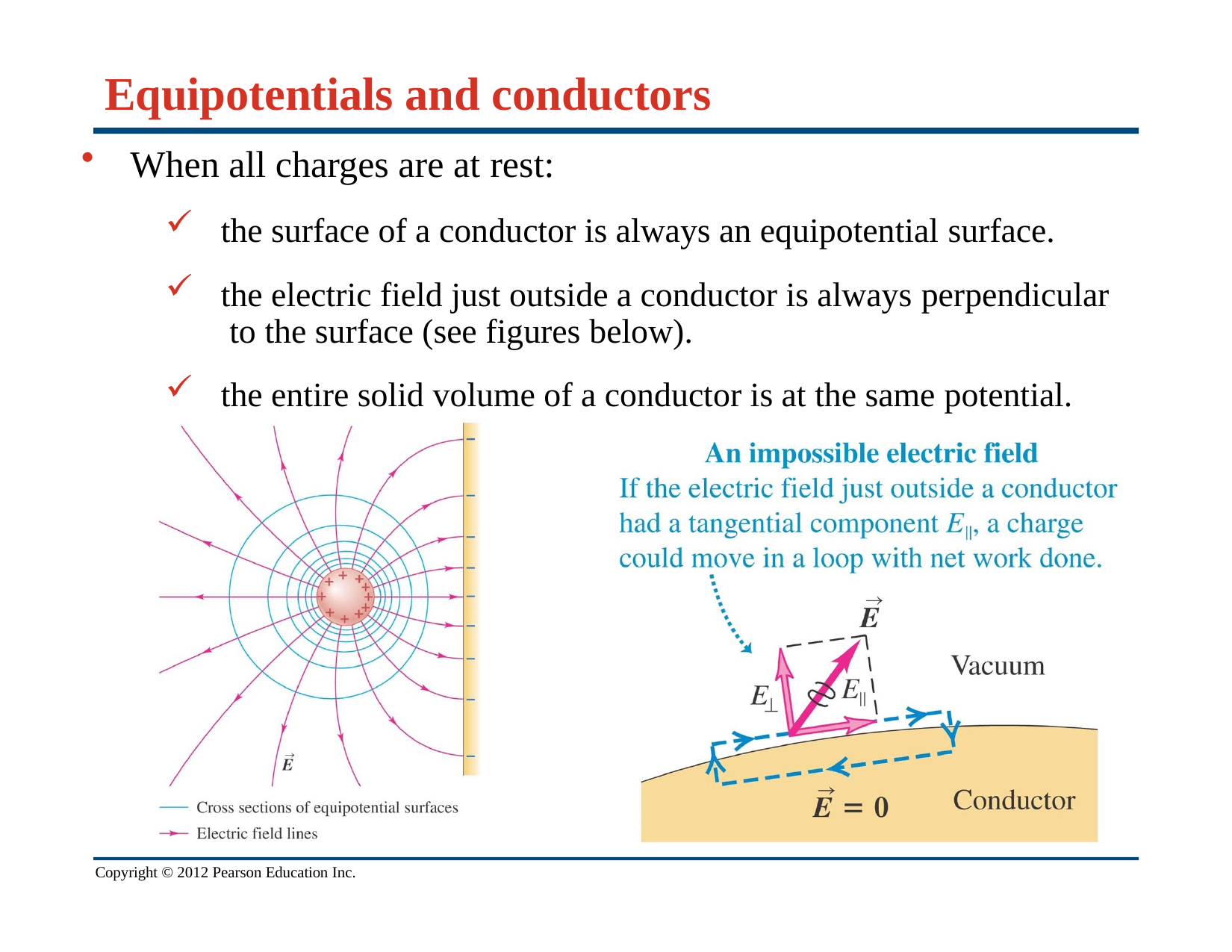

# Equipotentials and conductors
When all charges are at rest:
the surface of a conductor is always an equipotential surface.
the electric field just outside a conductor is always perpendicular  to the surface (see figures below).
the entire solid volume of a conductor is at the same potential.

Copyright © 2012 Pearson Education Inc.